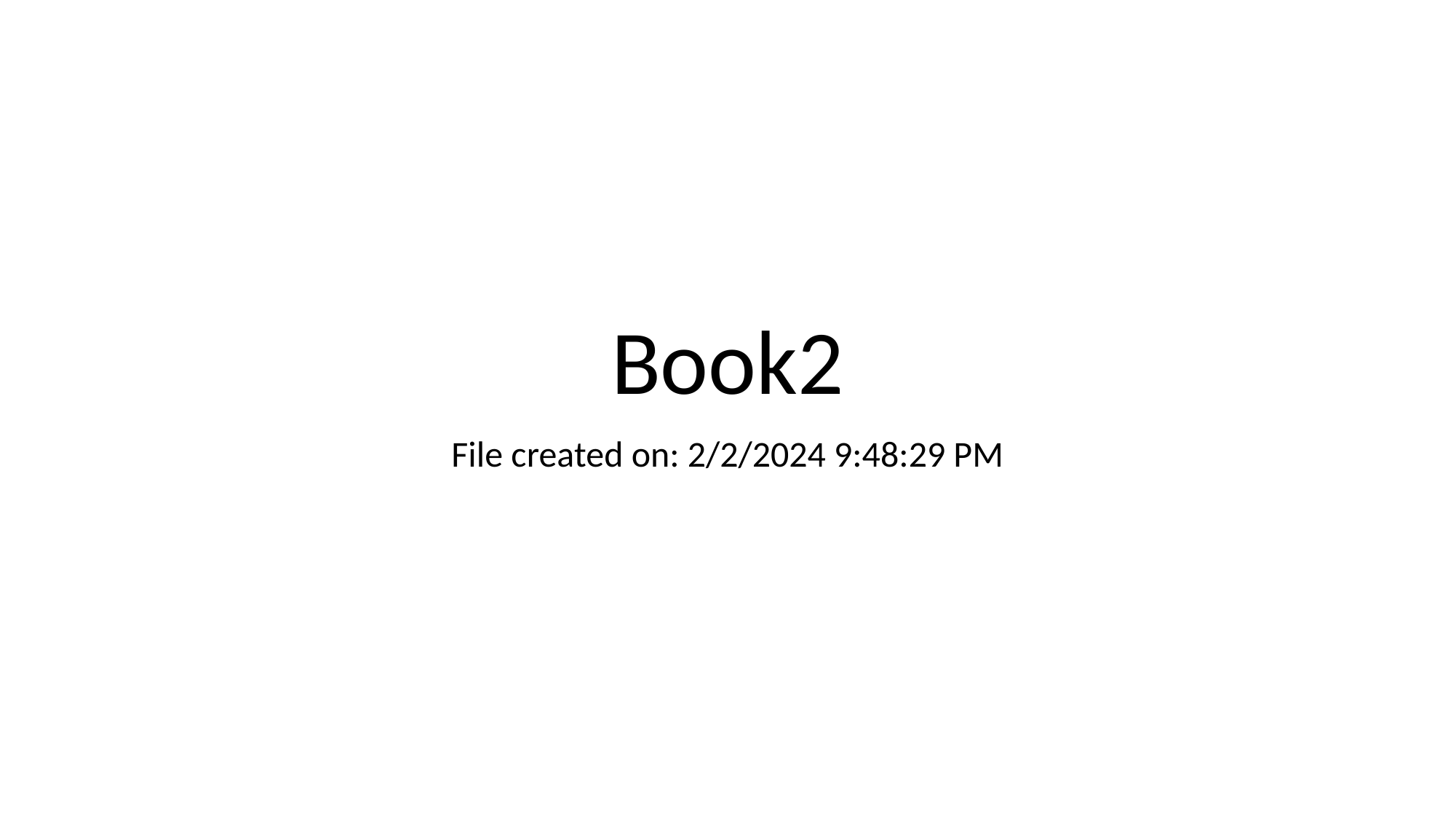

# Book2
File created on: 2/2/2024 9:48:29 PM